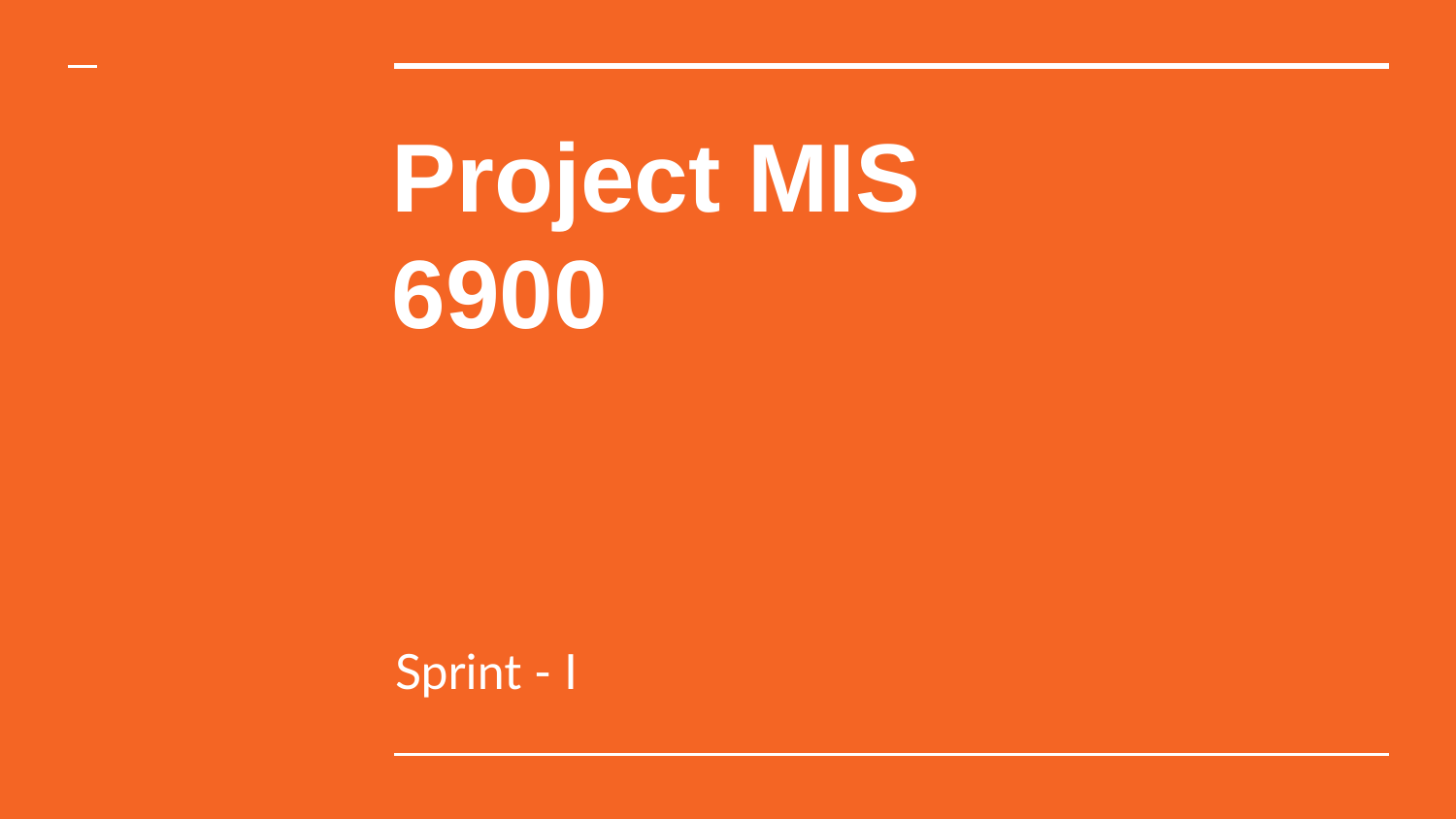

# Project MIS
6900
Sprint - I